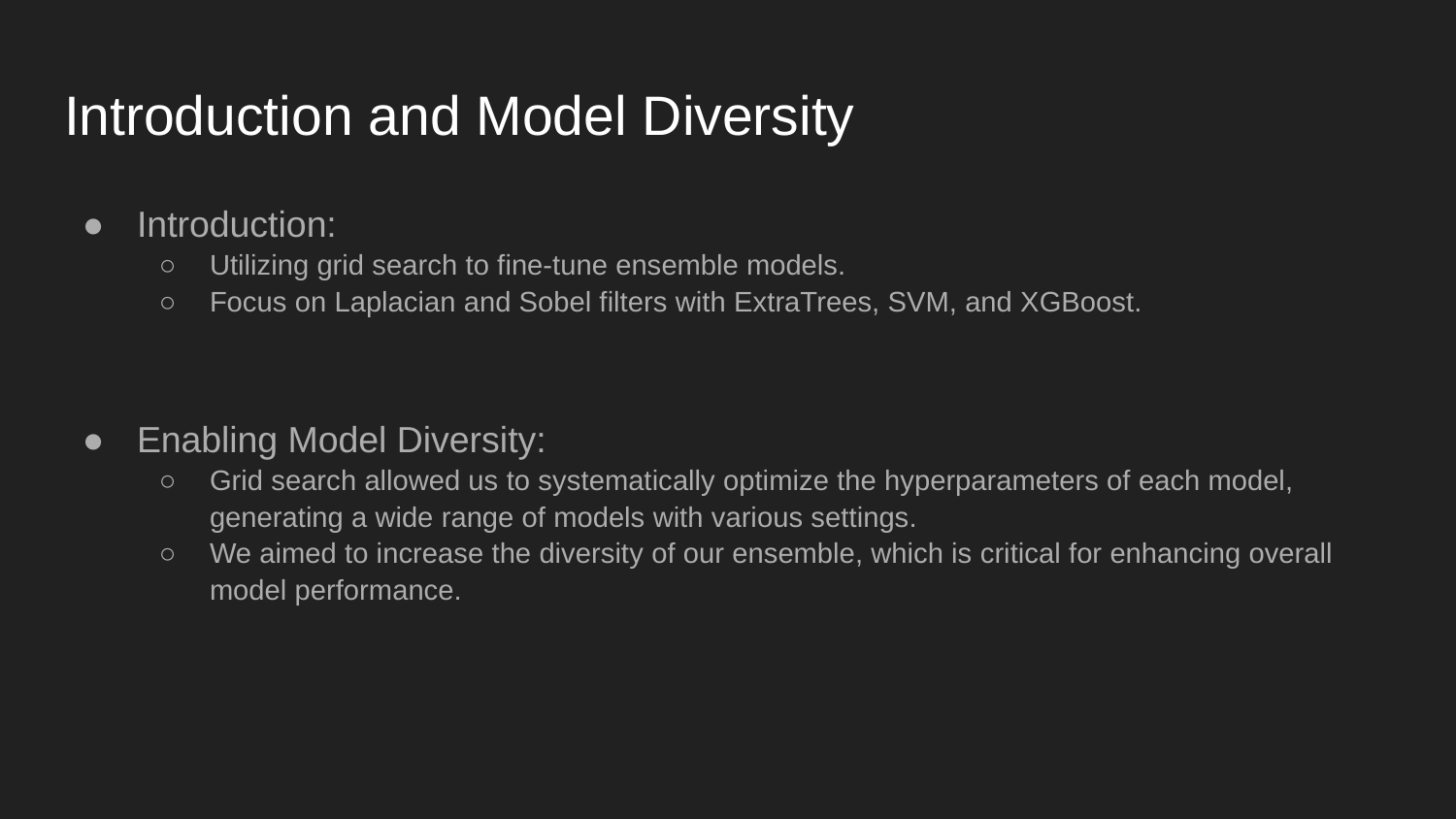

# Introduction and Model Diversity
Introduction:
Utilizing grid search to fine-tune ensemble models.
Focus on Laplacian and Sobel filters with ExtraTrees, SVM, and XGBoost.

Enabling Model Diversity:
Grid search allowed us to systematically optimize the hyperparameters of each model, generating a wide range of models with various settings.
We aimed to increase the diversity of our ensemble, which is critical for enhancing overall model performance.